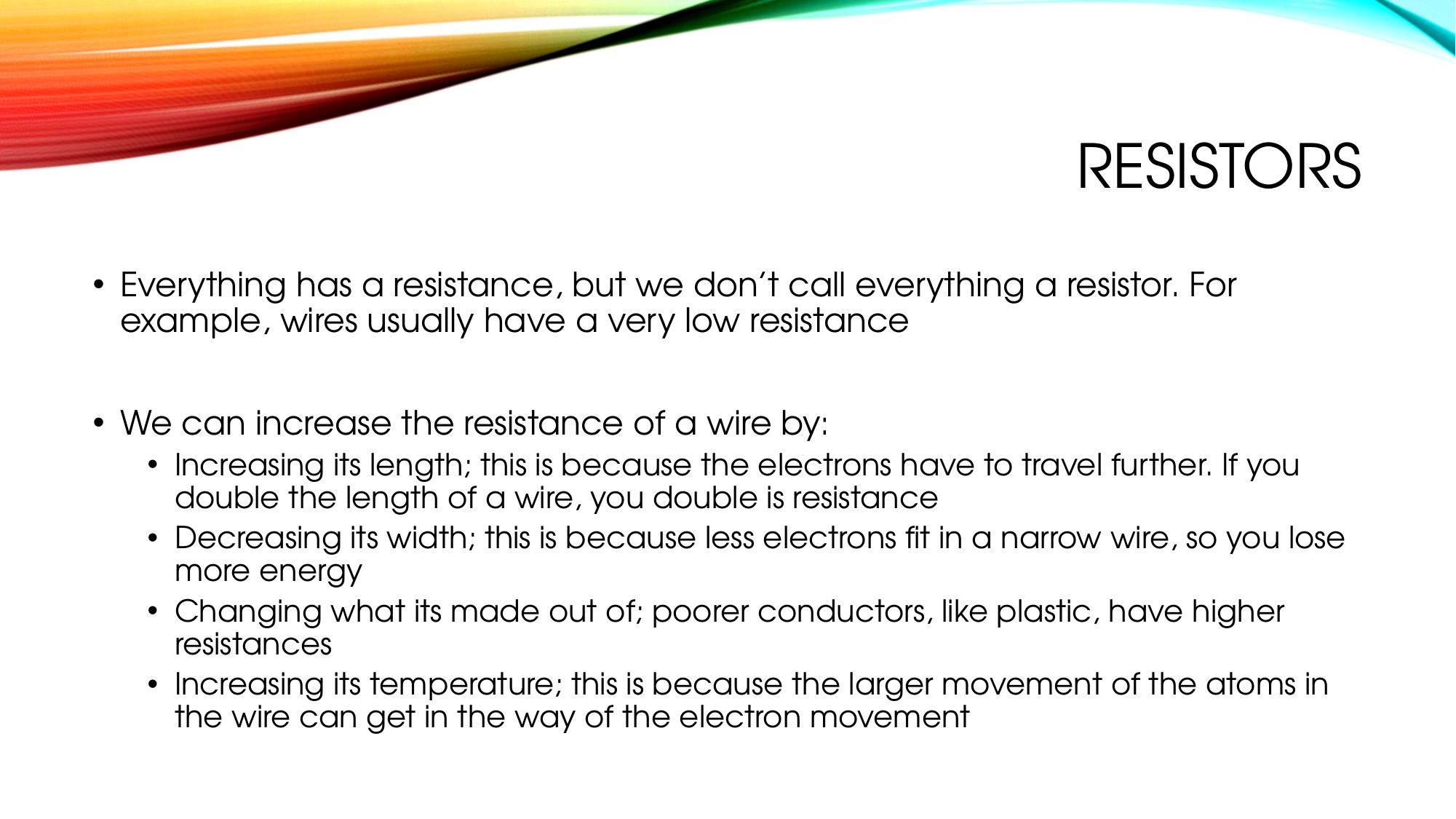

# resistors
Everything has a resistance, but we don’t call everything a resistor. For example, wires usually have a very low resistance

We can increase the resistance of a wire by:
Increasing its length; this is because the electrons have to travel further. If you double the length of a wire, you double is resistance
Decreasing its width; this is because less electrons fit in a narrow wire, so you lose more energy
Changing what its made out of; poorer conductors, like plastic, have higher resistances
Increasing its temperature; this is because the larger movement of the atoms in the wire can get in the way of the electron movement